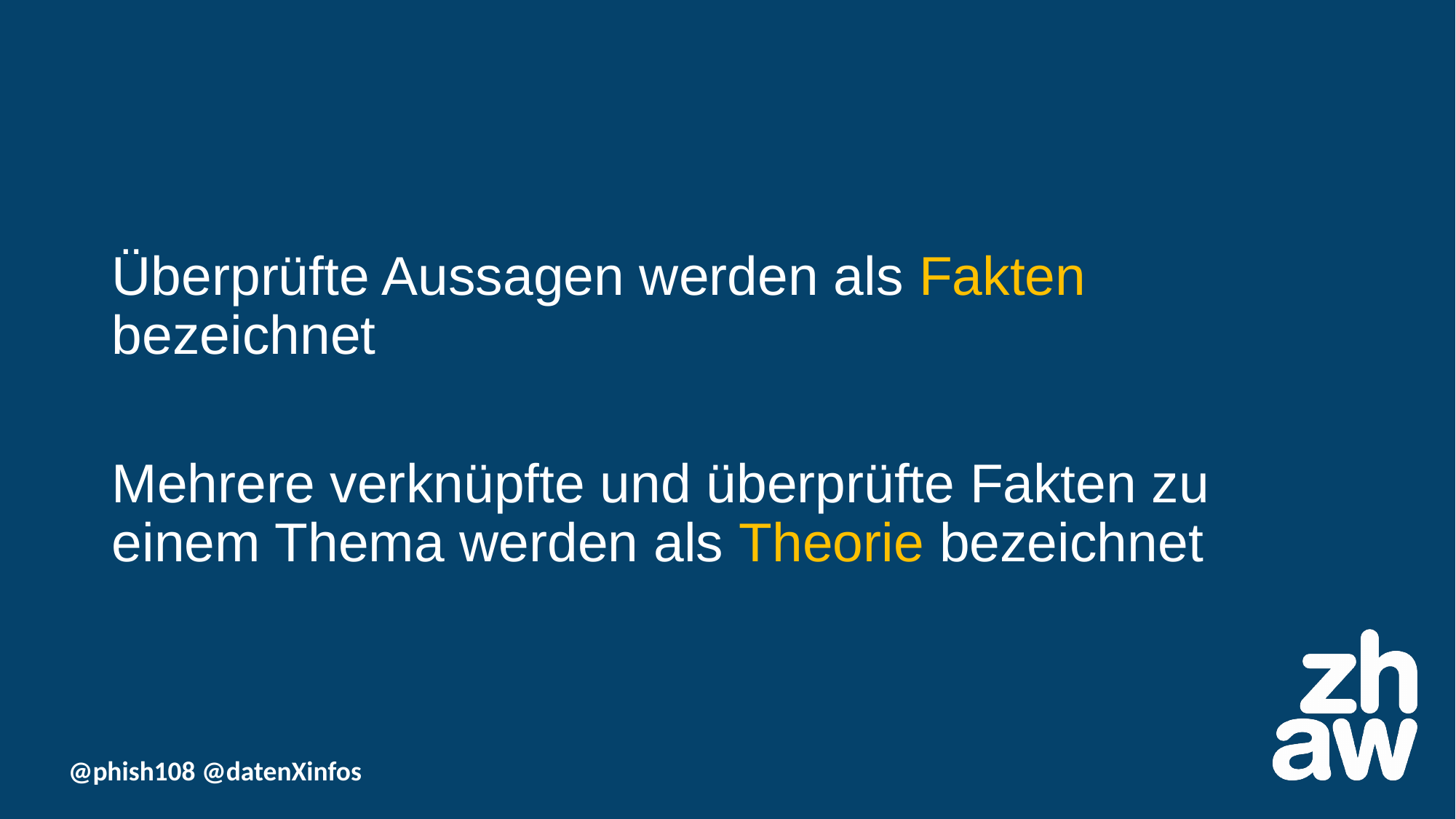

Überprüfte Aussagen werden als Fakten bezeichnet

Mehrere verknüpfte und überprüfte Fakten zu einem Thema werden als Theorie bezeichnet